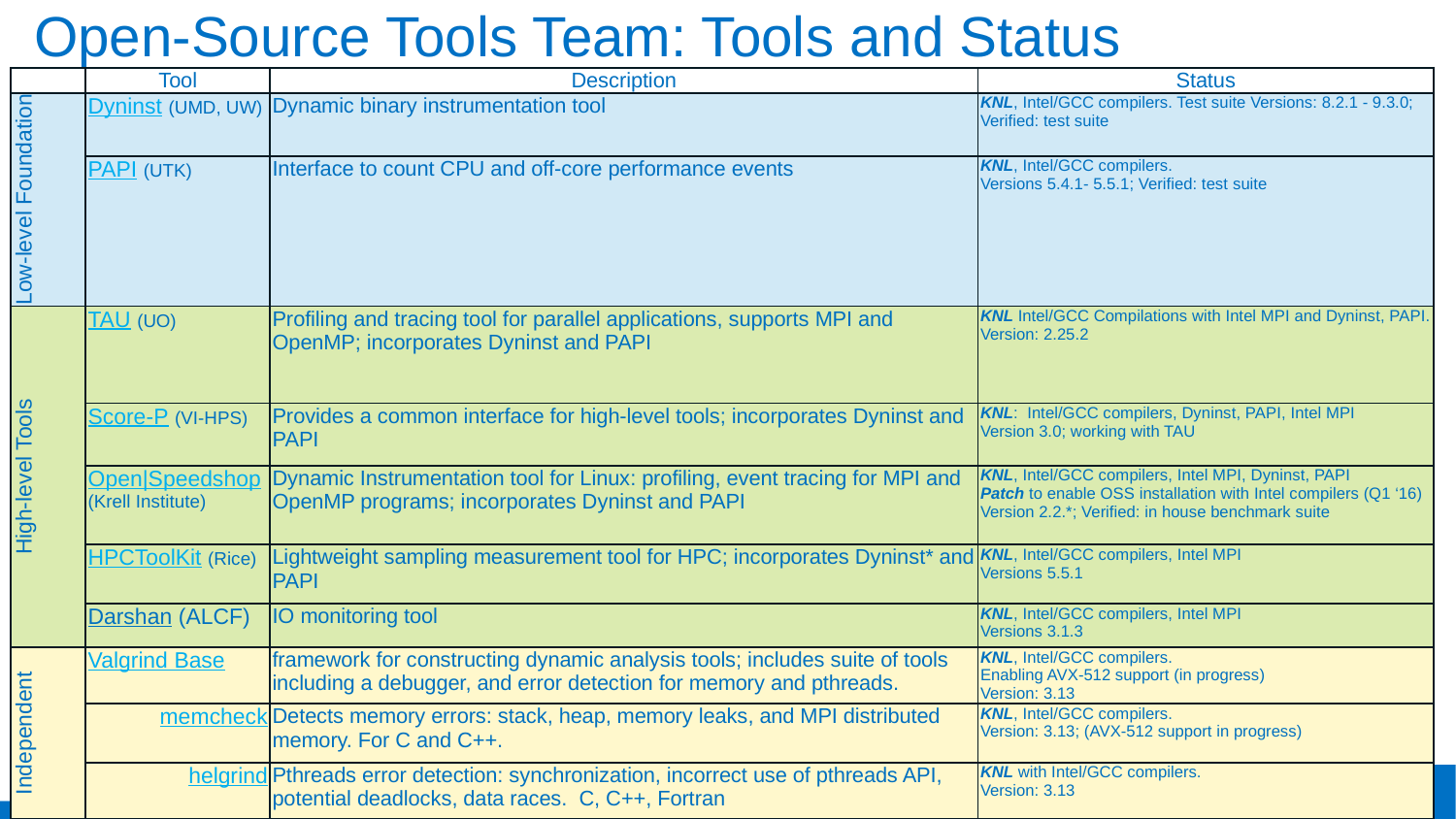

# Open-Source Tools Team: Tools and Status
|  | Tool | Description | Status |
| --- | --- | --- | --- |
| Low-level Foundation | Dyninst (UMD, UW) | Dynamic binary instrumentation tool | KNL, Intel/GCC compilers. Test suite Versions: 8.2.1 - 9.3.0; Verified: test suite |
|  | PAPI (UTK) | Interface to count CPU and off-core performance events | KNL, Intel/GCC compilers. Versions 5.4.1- 5.5.1; Verified: test suite |
| High-level Tools | TAU (UO) | Profiling and tracing tool for parallel applications, supports MPI and OpenMP; incorporates Dyninst and PAPI | KNL Intel/GCC Compilations with Intel MPI and Dyninst, PAPI. Version: 2.25.2 |
|  | Score-P (VI-HPS) | Provides a common interface for high-level tools; incorporates Dyninst and PAPI | KNL: Intel/GCC compilers, Dyninst, PAPI, Intel MPI Version 3.0; working with TAU |
|  | Open|Speedshop (Krell Institute) | Dynamic Instrumentation tool for Linux: profiling, event tracing for MPI and OpenMP programs; incorporates Dyninst and PAPI | KNL, Intel/GCC compilers, Intel MPI, Dyninst, PAPI Patch to enable OSS installation with Intel compilers (Q1 ‘16) Version 2.2.\*; Verified: in house benchmark suite |
|  | HPCToolKit (Rice) | Lightweight sampling measurement tool for HPC; incorporates Dyninst\* and PAPI | KNL, Intel/GCC compilers, Intel MPI Versions 5.5.1 |
|  | Darshan (ALCF) | IO monitoring tool | KNL, Intel/GCC compilers, Intel MPI Versions 3.1.3 |
| Independent | Valgrind Base | framework for constructing dynamic analysis tools; includes suite of tools including a debugger, and error detection for memory and pthreads. | KNL, Intel/GCC compilers. Enabling AVX-512 support (in progress) Version: 3.13 |
|  | memcheck | Detects memory errors: stack, heap, memory leaks, and MPI distributed memory. For C and C++. | KNL, Intel/GCC compilers. Version: 3.13; (AVX-512 support in progress) |
|  | helgrind | Pthreads error detection: synchronization, incorrect use of pthreads API, potential deadlocks, data races. C, C++, Fortran | KNL with Intel/GCC compilers. Version: 3.13 |
Tools table
7 Aug. 2017
Intel Confidential
4